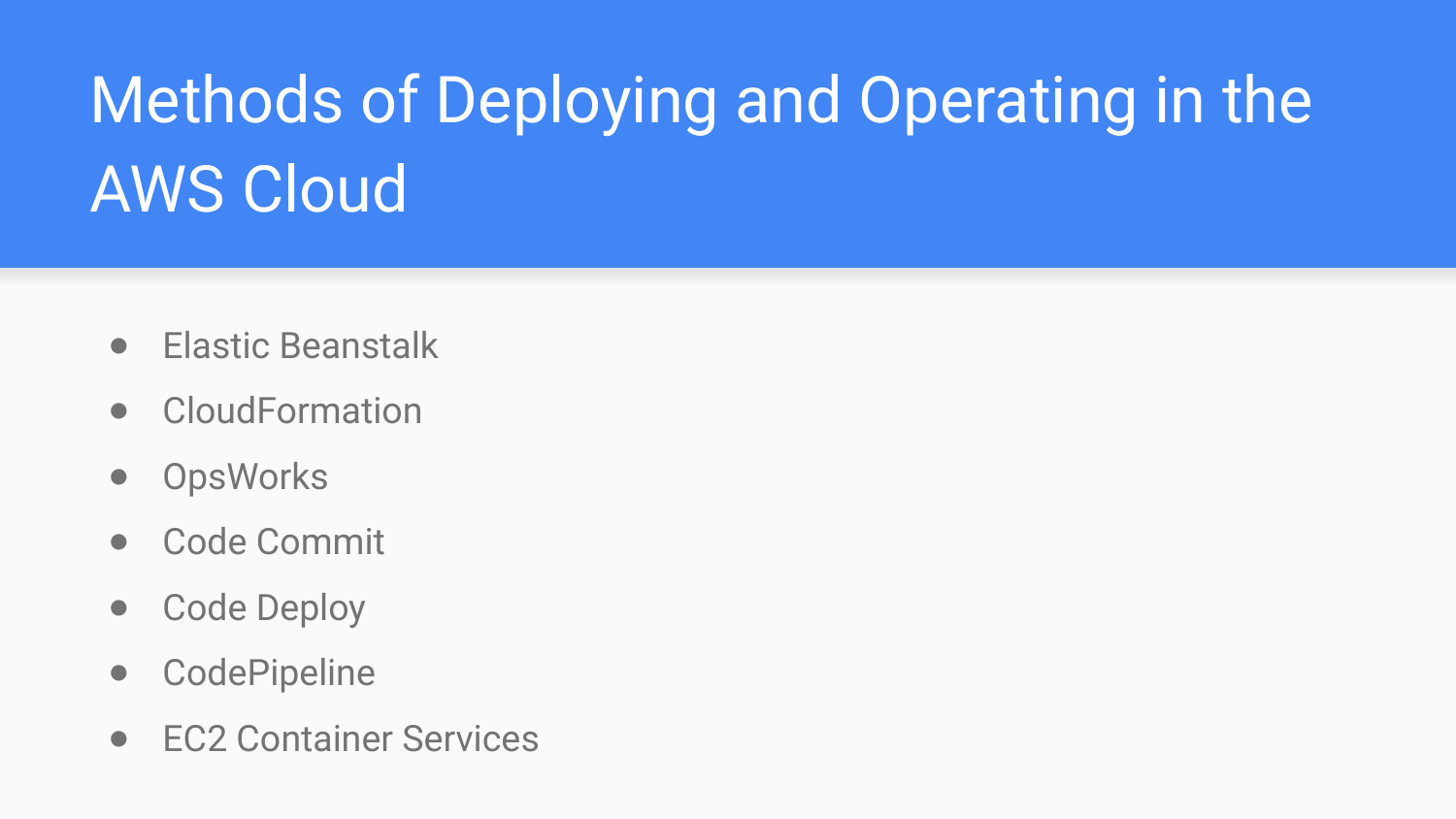

# Methods of Deploying and Operating in the AWS Cloud
Elastic Beanstalk
CloudFormation
OpsWorks
Code Commit
Code Deploy
CodePipeline
EC2 Container Services